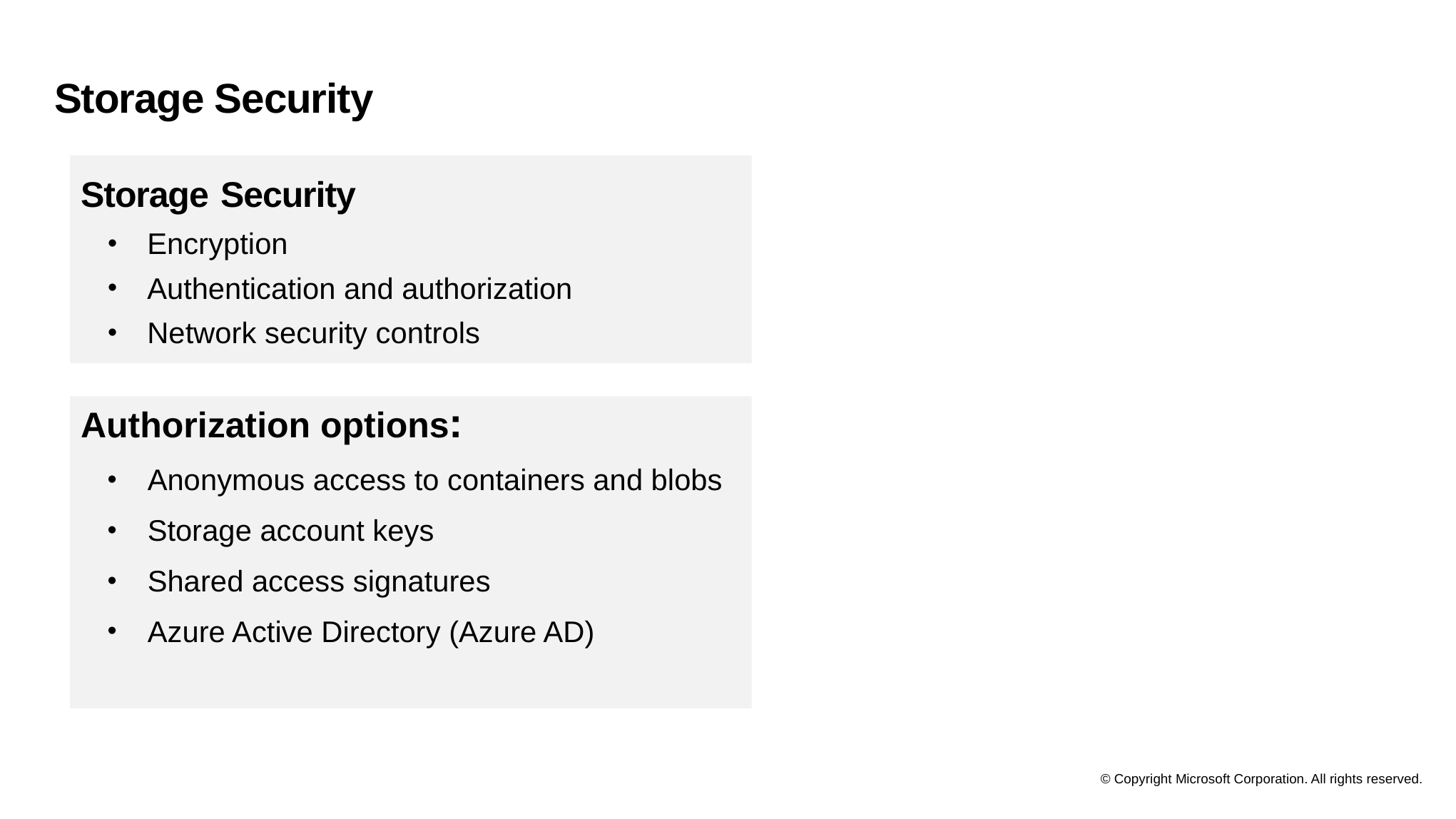

# Storage Security
Storage Security
Encryption
Authentication and authorization
Network security controls
Authorization options:
Anonymous access to containers and blobs
Storage account keys
Shared access signatures
Azure Active Directory (Azure AD)